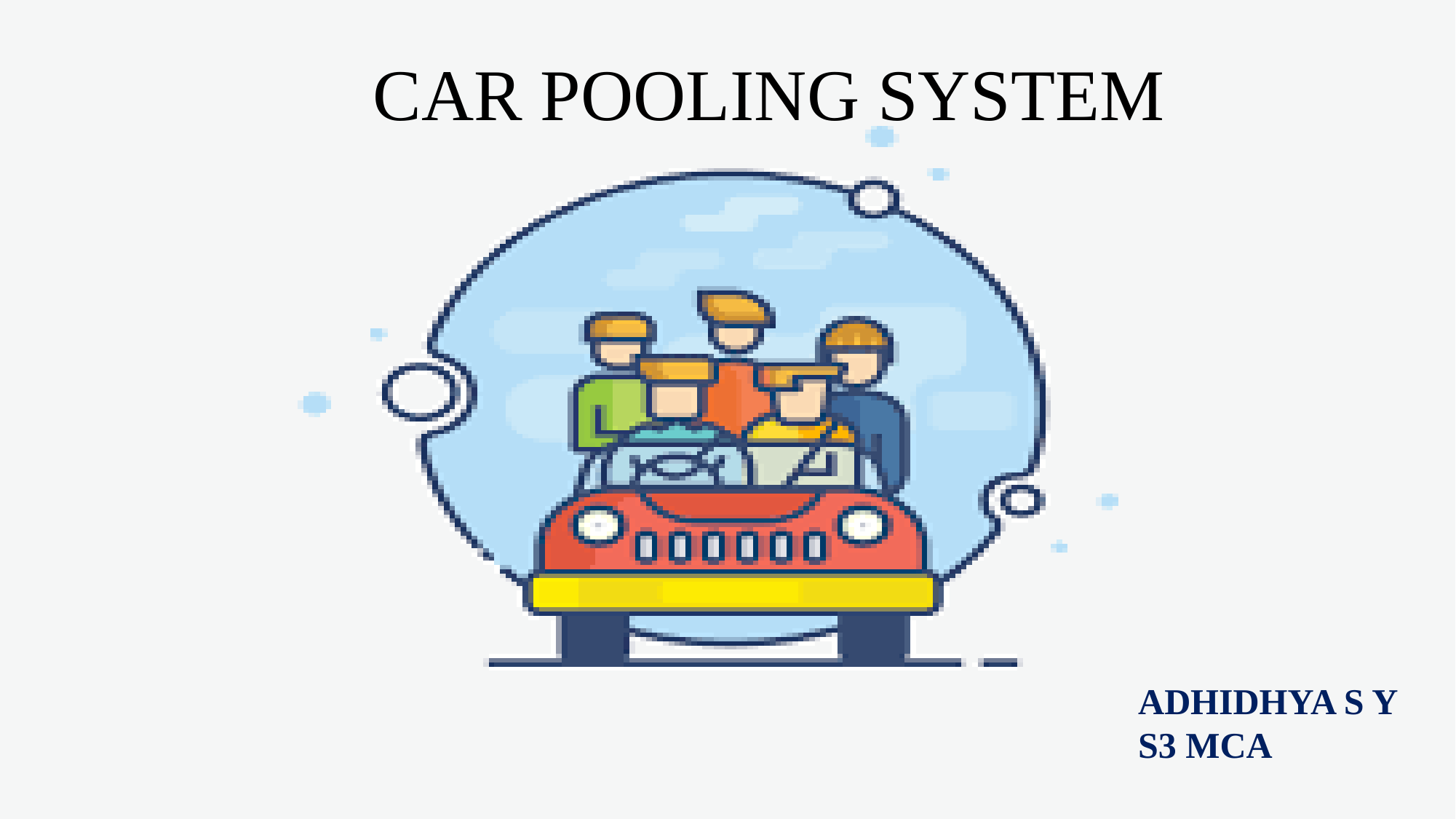

# CAR POOLING SYSTEM
ADHIDHYA S Y
S3 MCA